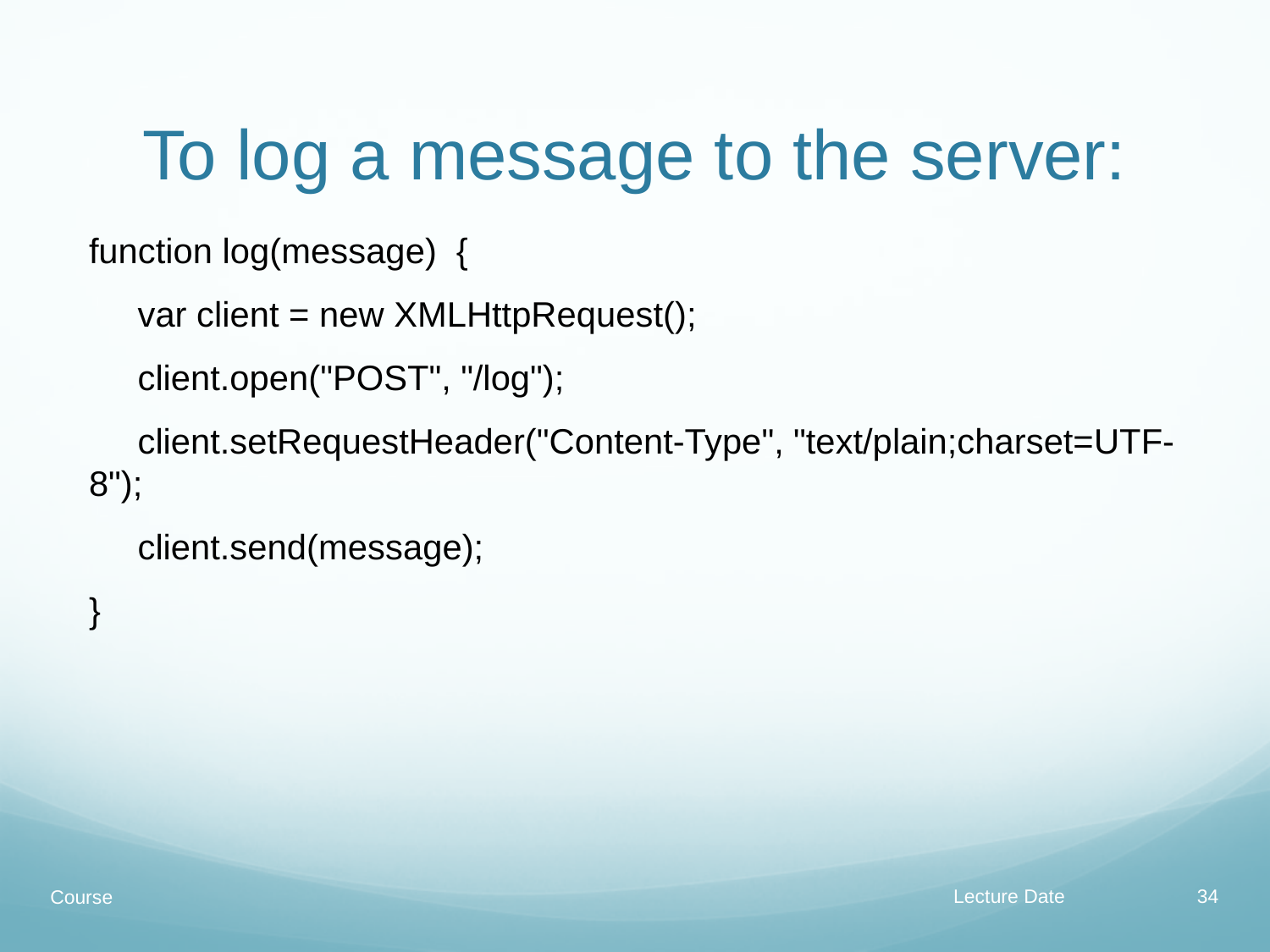

# To log a message to the server:
function log(message)  {
     var client = new XMLHttpRequest();
     client.open("POST", "/log");
     client.setRequestHeader("Content-Type", "text/plain;charset=UTF-8");
     client.send(message);
}